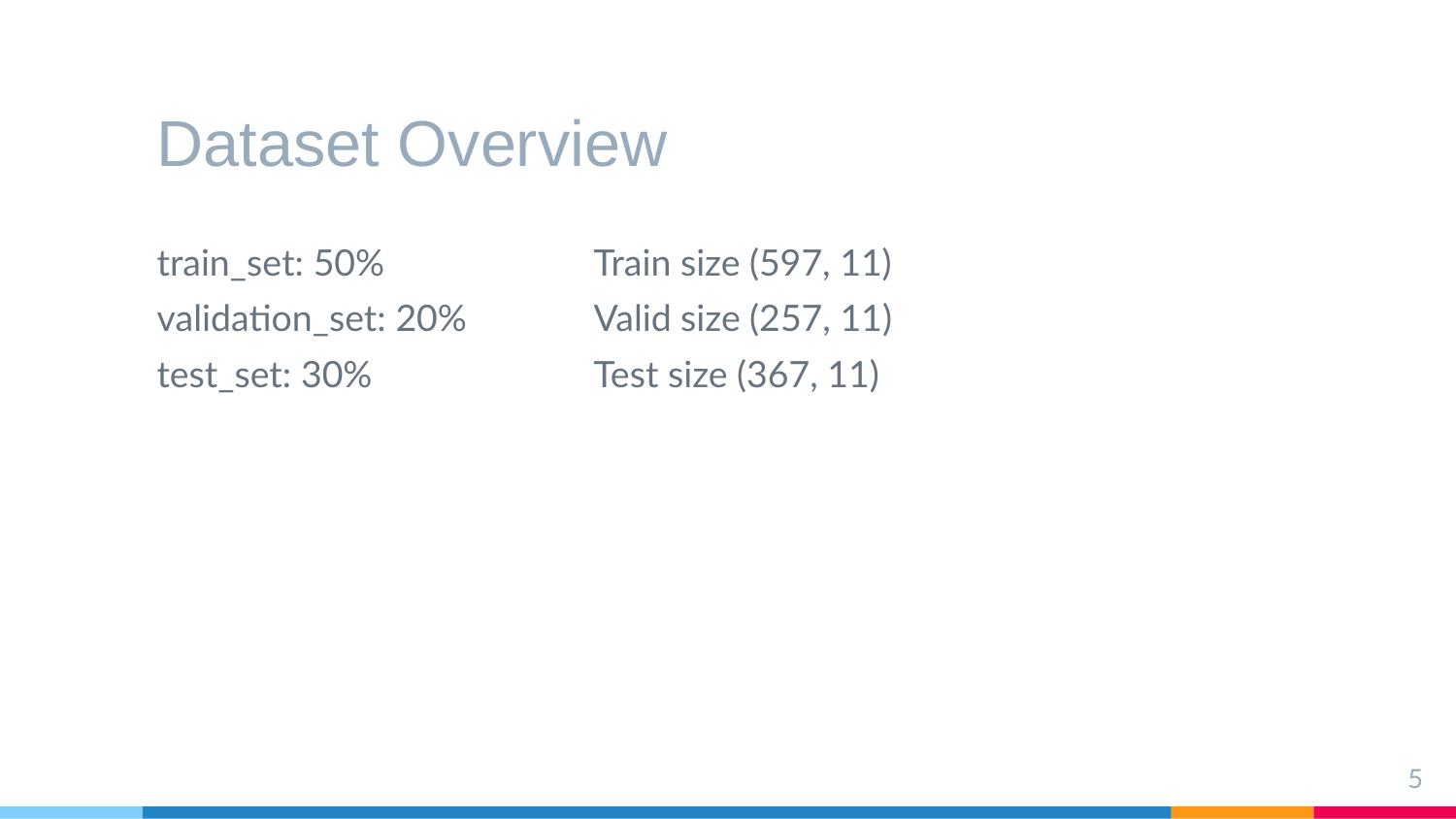

# Dataset Overview
train_set: 50%  		Train size (597, 11)
validation_set: 20% 	Valid size (257, 11)
test_set: 30%  		Test size (367, 11)
5